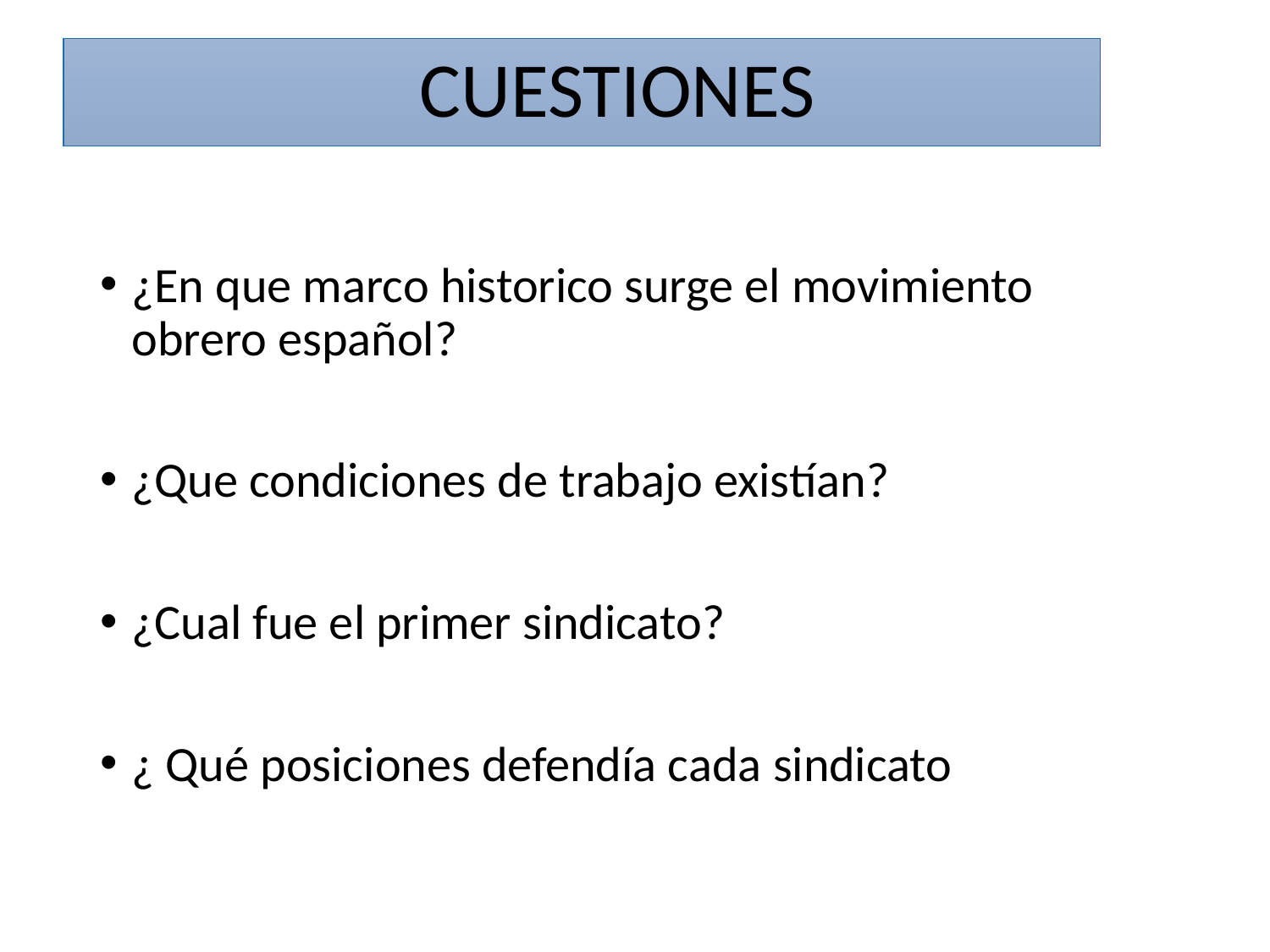

# CUESTIONES
¿En que marco historico surge el movimiento obrero español?

¿Que condiciones de trabajo existían?

¿Cual fue el primer sindicato?

¿ Qué posiciones defendía cada sindicato